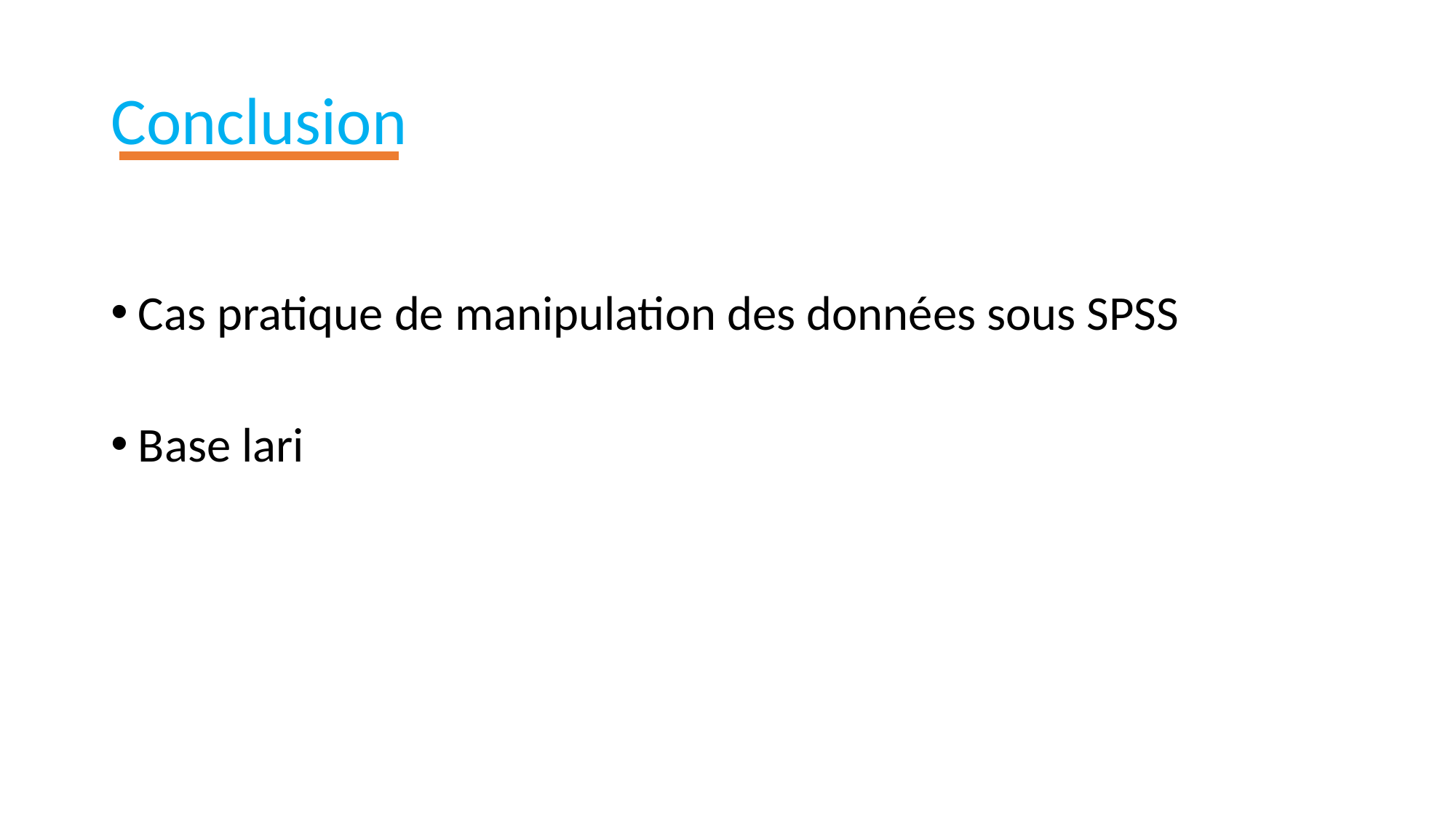

# Conclusion
Cas pratique de manipulation des données sous SPSS
Base lari